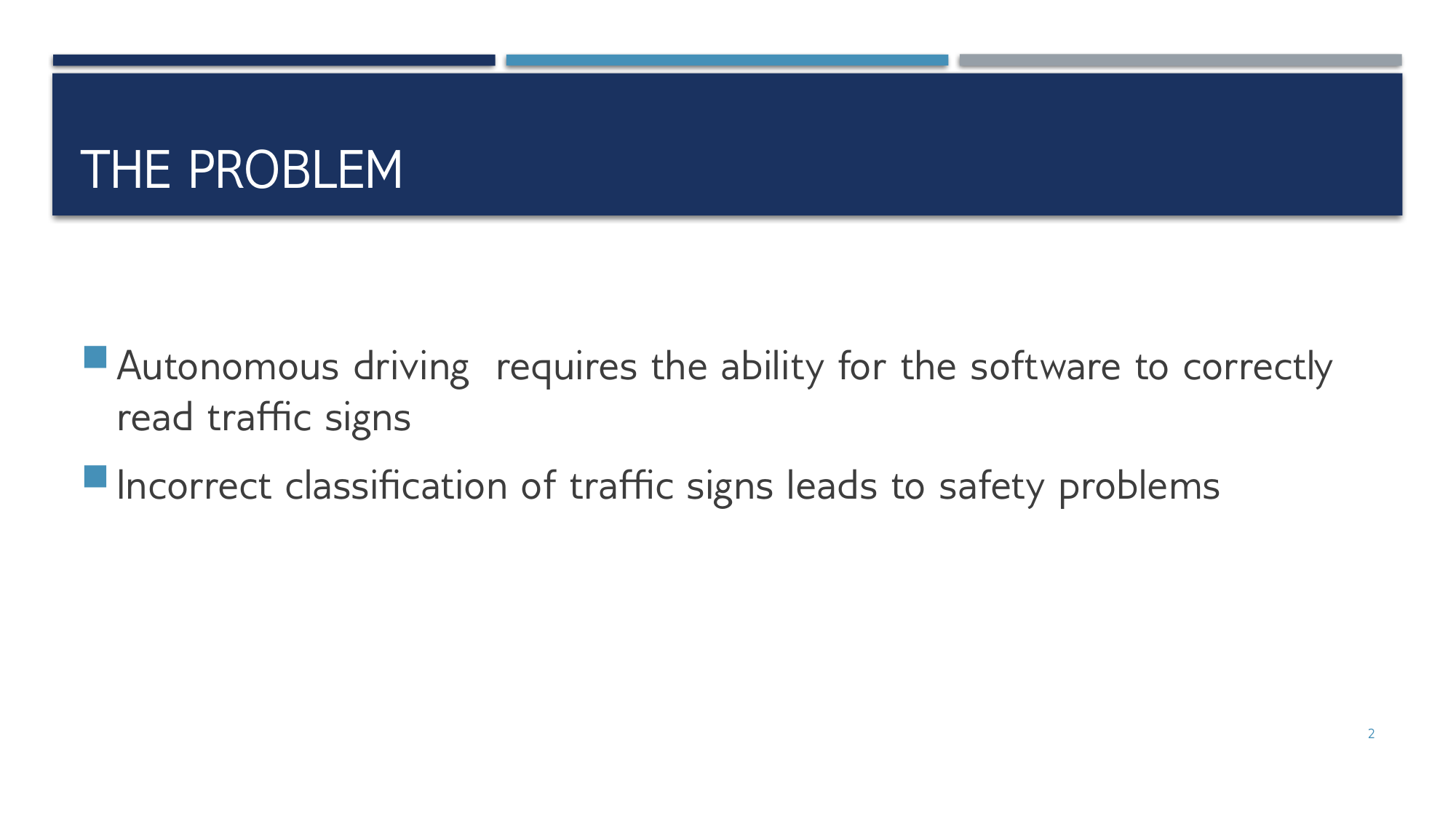

# The Problem
Autonomous driving  requires the ability for the software to correctly read traffic signs
Incorrect classification of traffic signs leads to safety problems

2